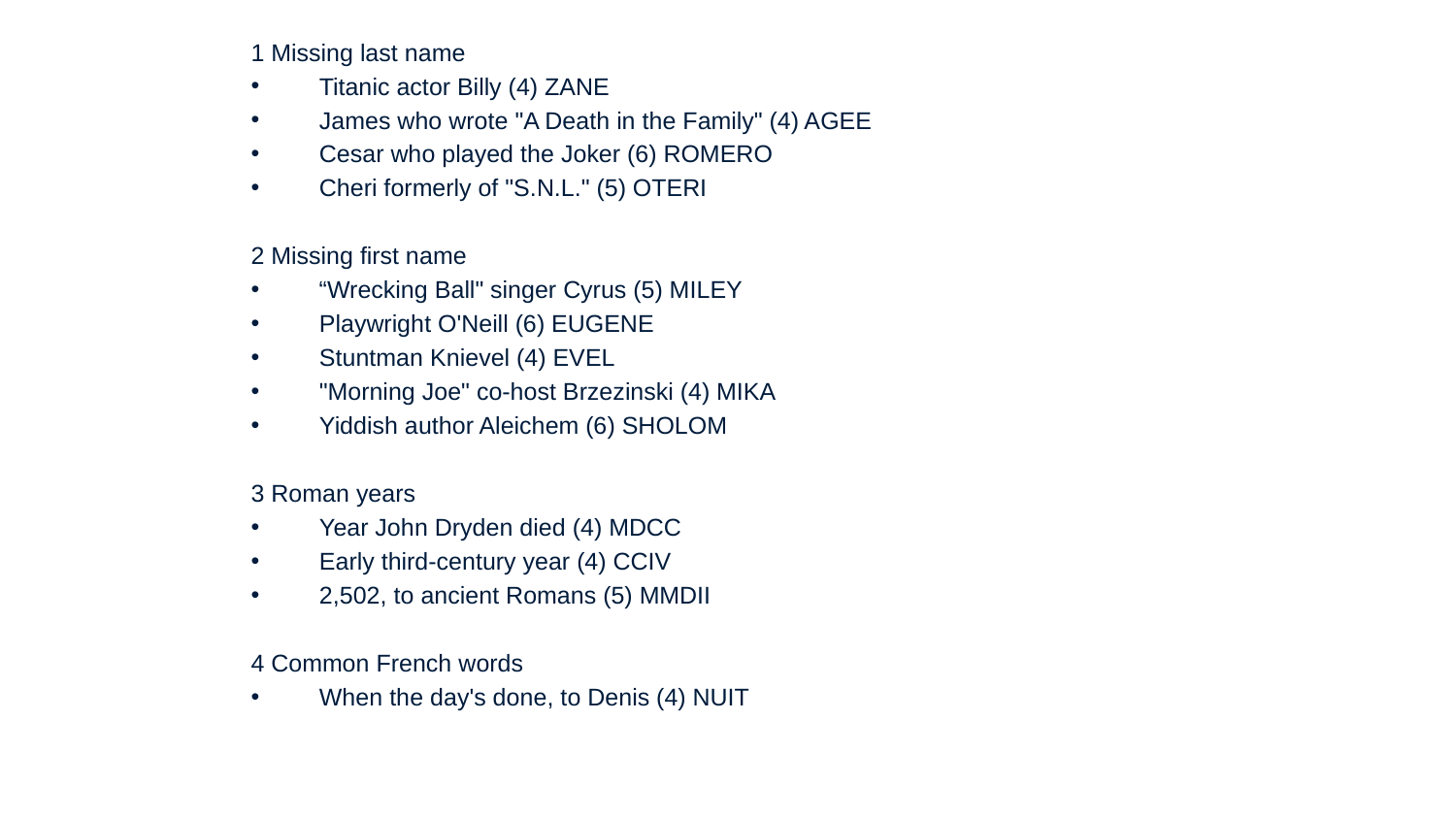

1 Missing last name
  Titanic actor Billy (4) ZANE
  James who wrote "A Death in the Family" (4) AGEE
  Cesar who played the Joker (6) ROMERO
  Cheri formerly of "S.N.L." (5) OTERI

2 Missing first name
  “Wrecking Ball" singer Cyrus (5) MILEY
  Playwright O'Neill (6) EUGENE
  Stuntman Knievel (4) EVEL
  "Morning Joe" co-host Brzezinski (4) MIKA
  Yiddish author Aleichem (6) SHOLOM

3 Roman years
  Year John Dryden died (4) MDCC
  Early third-century year (4) CCIV
  2,502, to ancient Romans (5) MMDII

4 Common French words
  When the day's done, to Denis (4) NUIT